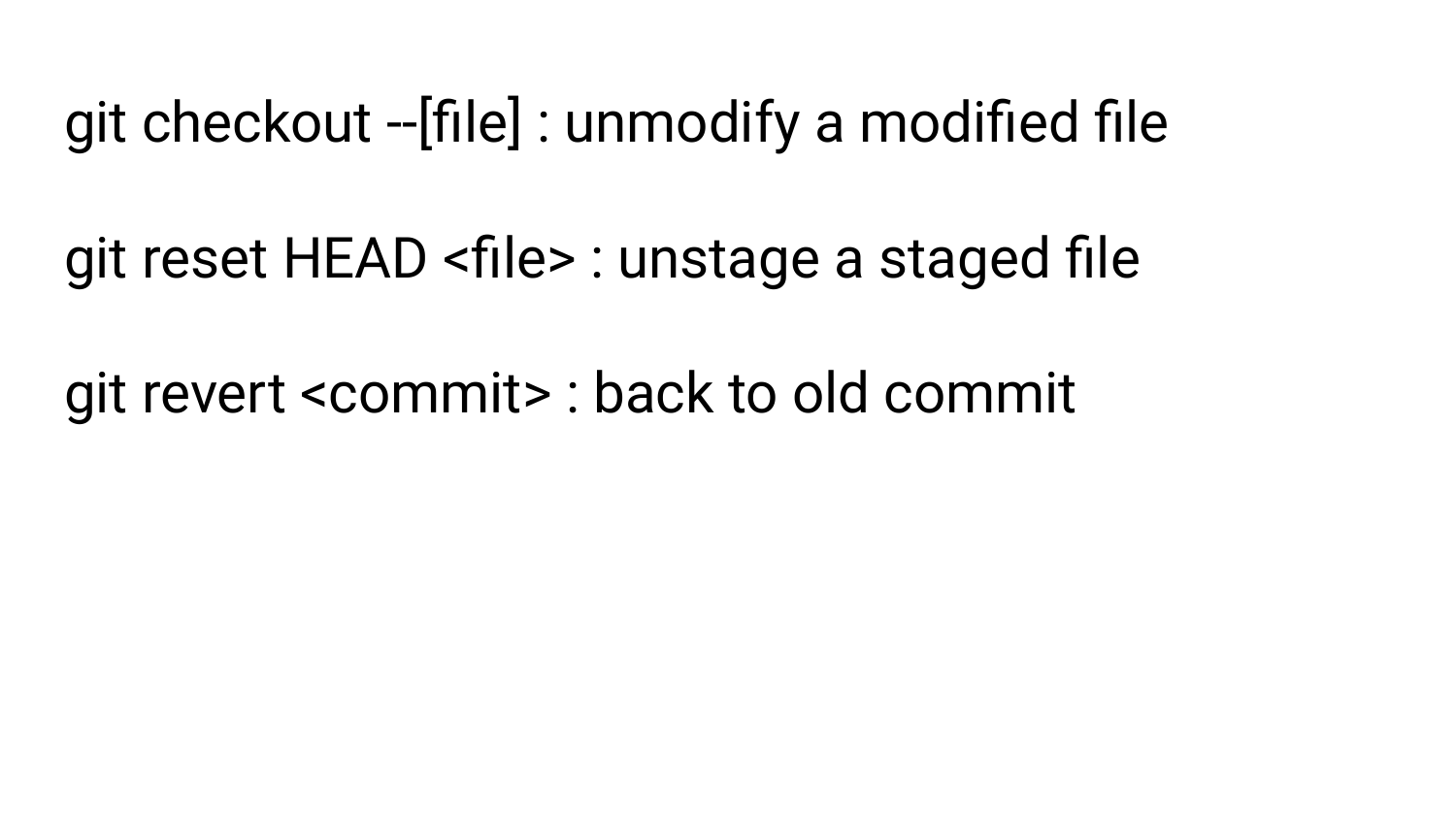

# git checkout --[file] : unmodify a modified file

git reset HEAD <file> : unstage a staged file

git revert <commit> : back to old commit